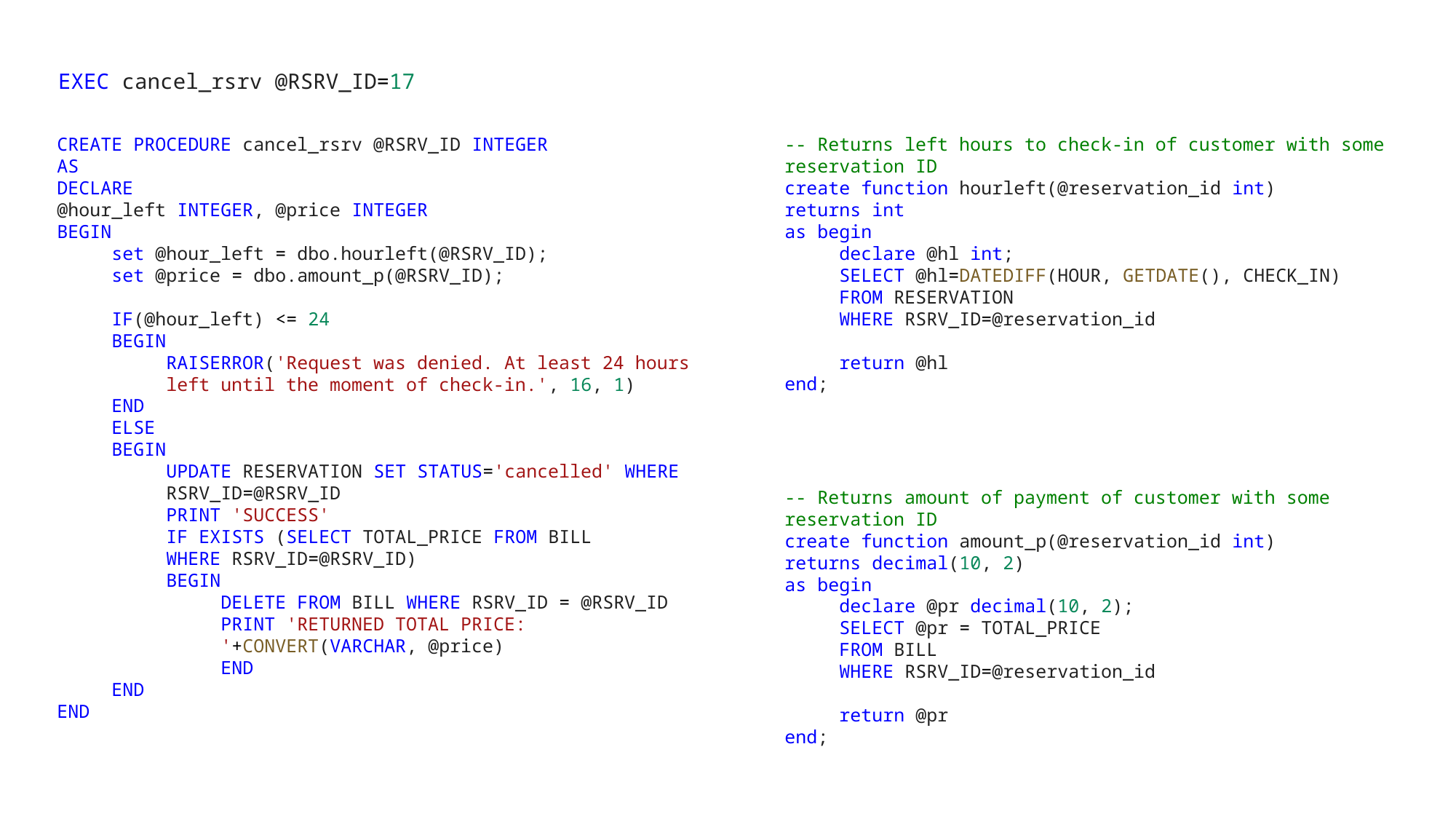

EXEC cancel_rsrv @RSRV_ID=17
CREATE PROCEDURE cancel_rsrv @RSRV_ID INTEGER
AS
DECLARE
@hour_left INTEGER, @price INTEGER
BEGIN
set @hour_left = dbo.hourleft(@RSRV_ID);
set @price = dbo.amount_p(@RSRV_ID);

IF(@hour_left) <= 24
BEGIN
RAISERROR('Request was denied. At least 24 hours left until the moment of check-in.', 16, 1)
END
ELSE
BEGIN
UPDATE RESERVATION SET STATUS='cancelled' WHERE RSRV_ID=@RSRV_ID
PRINT 'SUCCESS'
IF EXISTS (SELECT TOTAL_PRICE FROM BILL
WHERE RSRV_ID=@RSRV_ID)
BEGIN
DELETE FROM BILL WHERE RSRV_ID = @RSRV_ID
PRINT 'RETURNED TOTAL PRICE: '+CONVERT(VARCHAR, @price)
	END
END
END
-- Returns left hours to check-in of customer with some reservation ID
create function hourleft(@reservation_id int)
returns int
as begin
declare @hl int;
SELECT @hl=DATEDIFF(HOUR, GETDATE(), CHECK_IN)
FROM RESERVATION
WHERE RSRV_ID=@reservation_id
return @hl
end;
-- Returns amount of payment of customer with some reservation ID
create function amount_p(@reservation_id int)
returns decimal(10, 2)
as begin
declare @pr decimal(10, 2);
SELECT @pr = TOTAL_PRICE
FROM BILL
WHERE RSRV_ID=@reservation_id
return @pr
end;